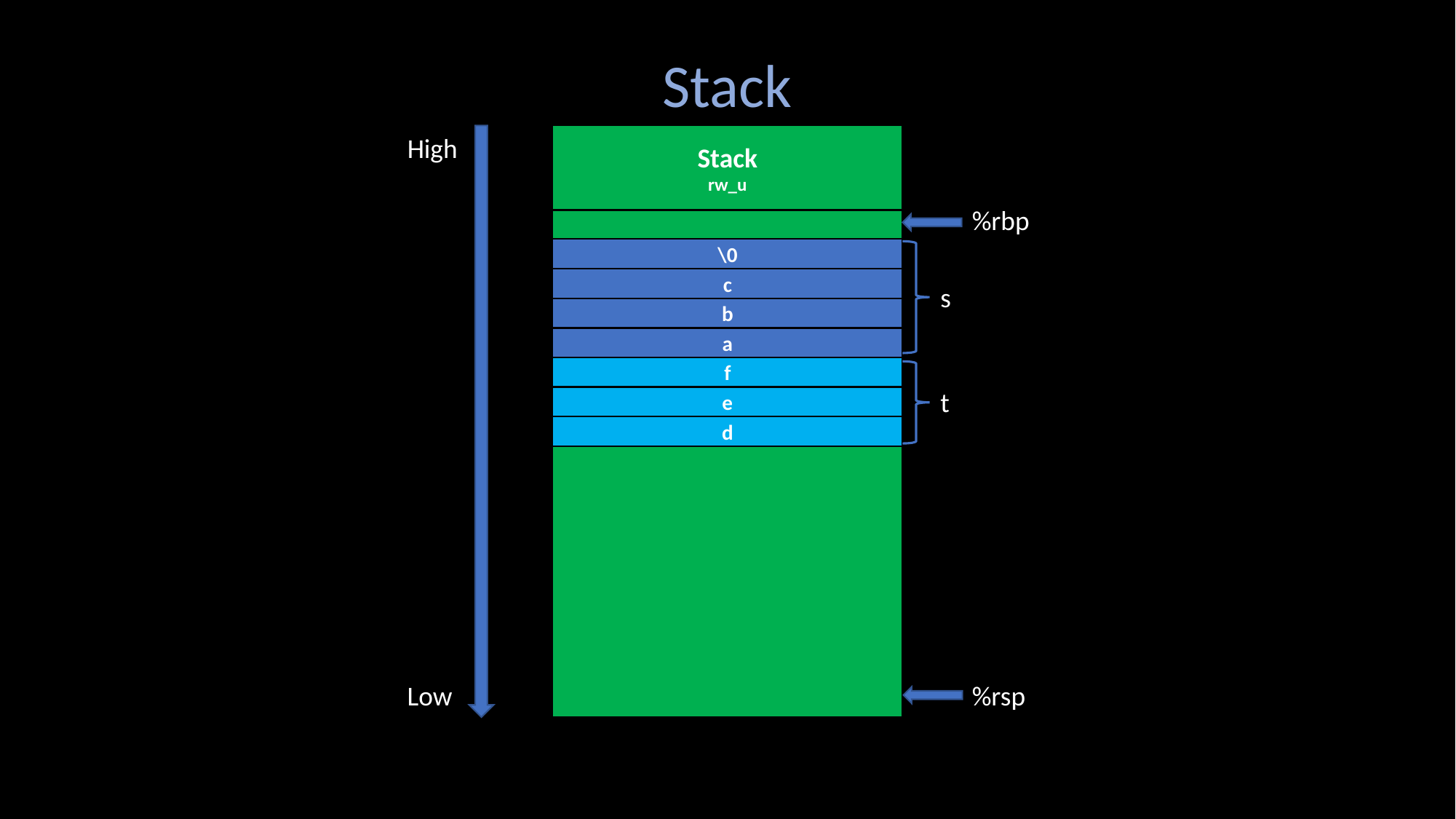

Stack
High

Stack
rw_u
%rbp

\0

c
s
b
a
f

t
e
d
Low
%rsp